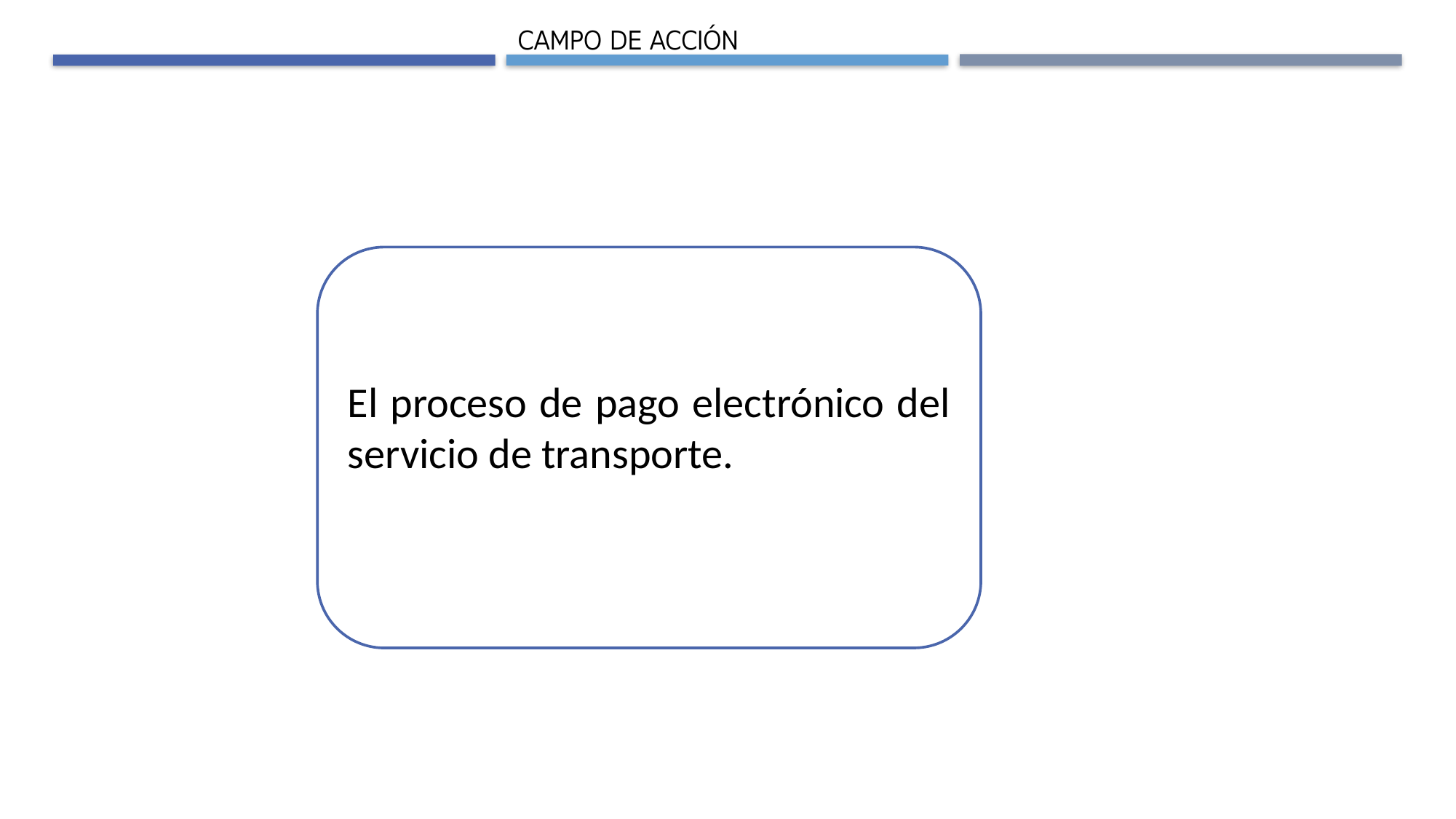

CAMPO DE ACCIÓN
El proceso de pago electrónico del servicio de transporte.